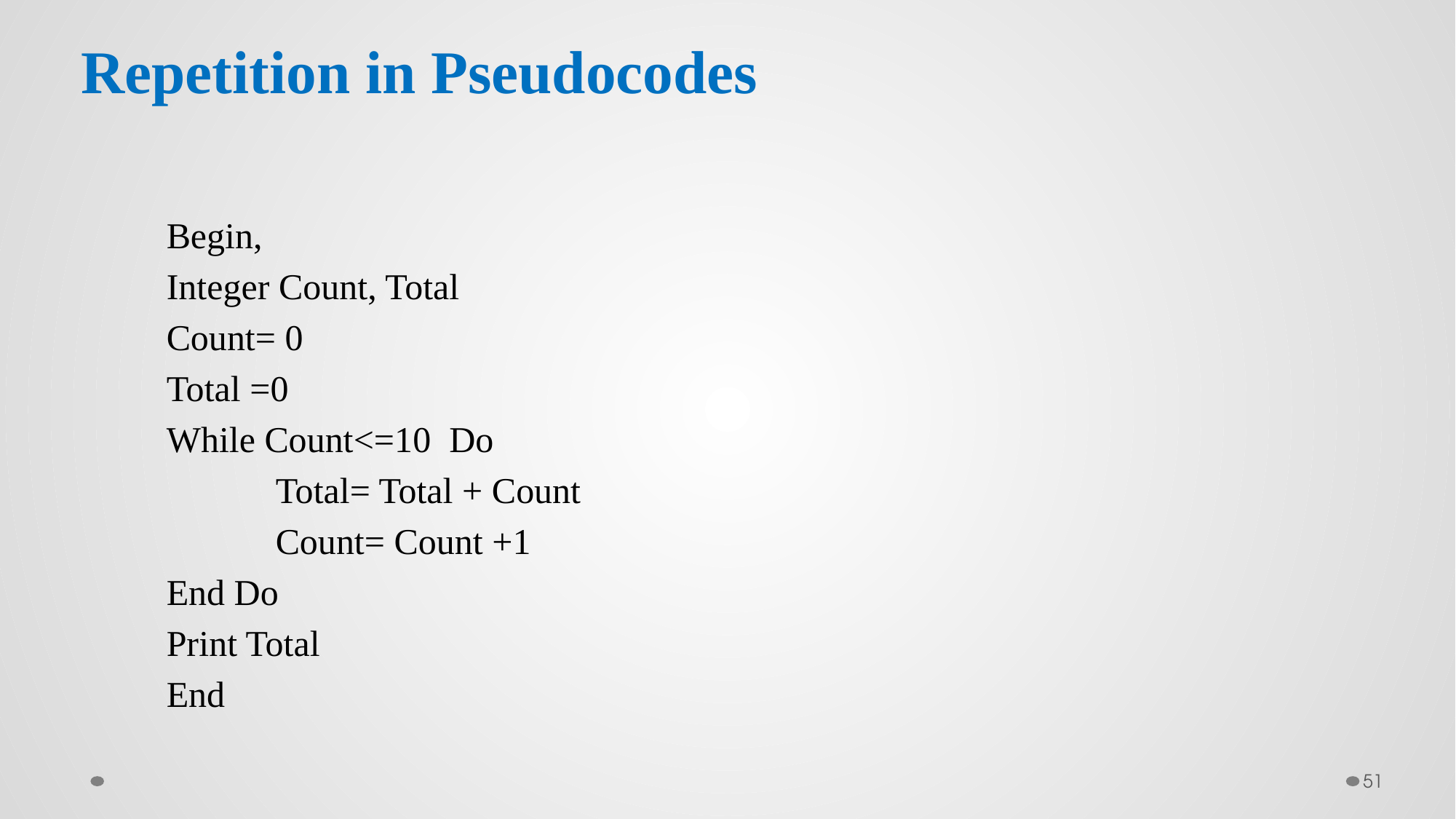

# Repetition in Pseudocodes
Begin,
Integer Count, Total
Count= 0
Total =0
While Count<=10  Do
	Total= Total + Count
	Count= Count +1
End Do
Print Total
End

51